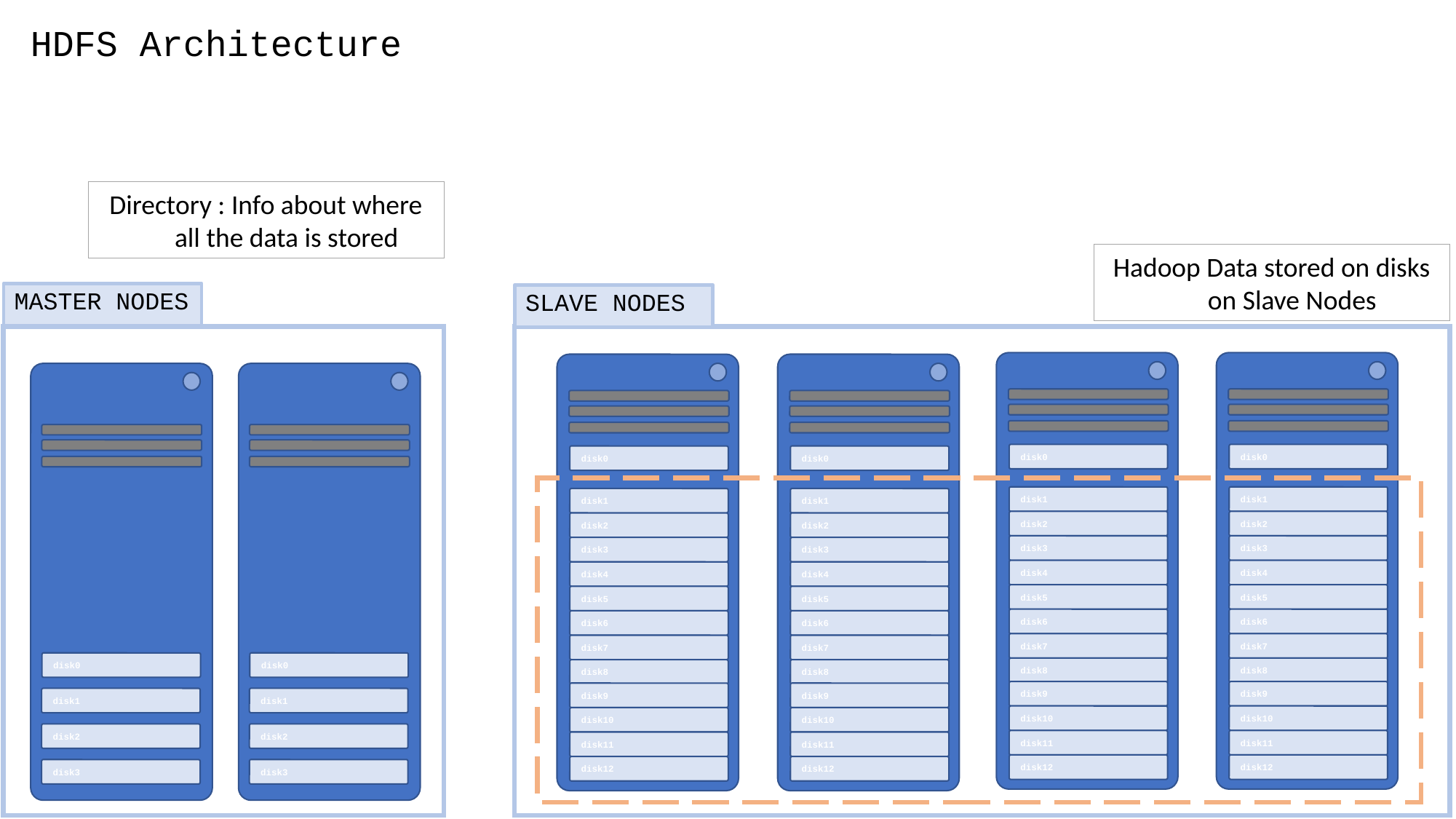

HDFS Architecture
Directory : Info about where all the data is stored
Hadoop Data stored on disks on Slave Nodes
MASTER NODES

disk0
disk1
disk2
disk3

disk0
disk1
disk2
disk3
SLAVE NODES

disk0
disk1
disk2
disk3
disk4
disk5
disk6
disk7
disk8
disk9
disk10
disk11
disk12

disk0
disk1
disk2
disk3
disk4
disk5
disk6
disk7
disk8
disk9
disk10
disk11
disk12

disk0
disk1
disk2
disk3
disk4
disk5
disk6
disk7
disk8
disk9
disk10
disk11
disk12

disk0
disk1
disk2
disk3
disk4
disk5
disk6
disk7
disk8
disk9
disk10
disk11
disk12